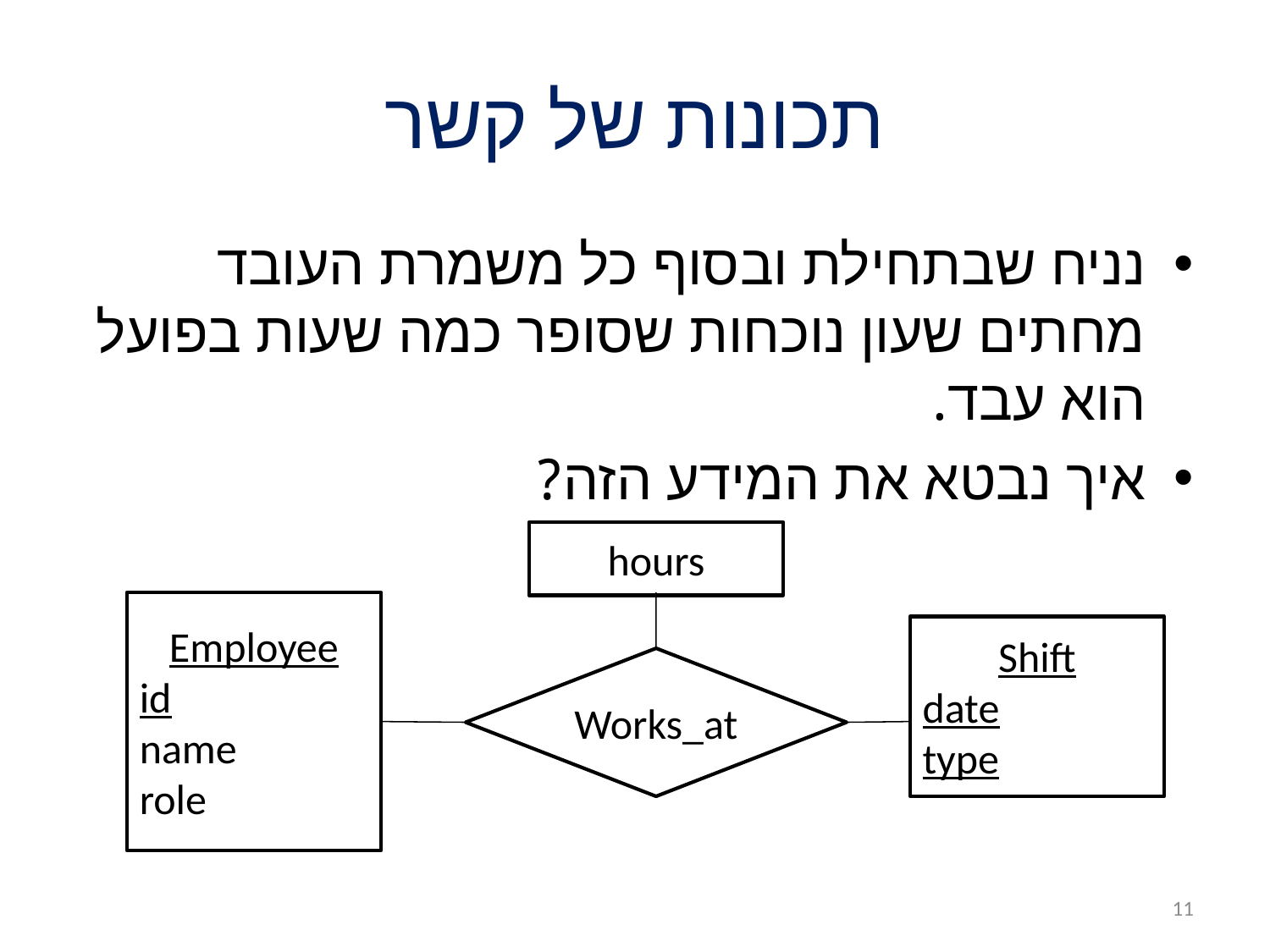

# תכונות של קשר
נניח שבתחילת ובסוף כל משמרת העובד מחתים שעון נוכחות שסופר כמה שעות בפועל הוא עבד.
איך נבטא את המידע הזה?
hours
Employee
id
name
role
Shift
date
type
Works_at
11